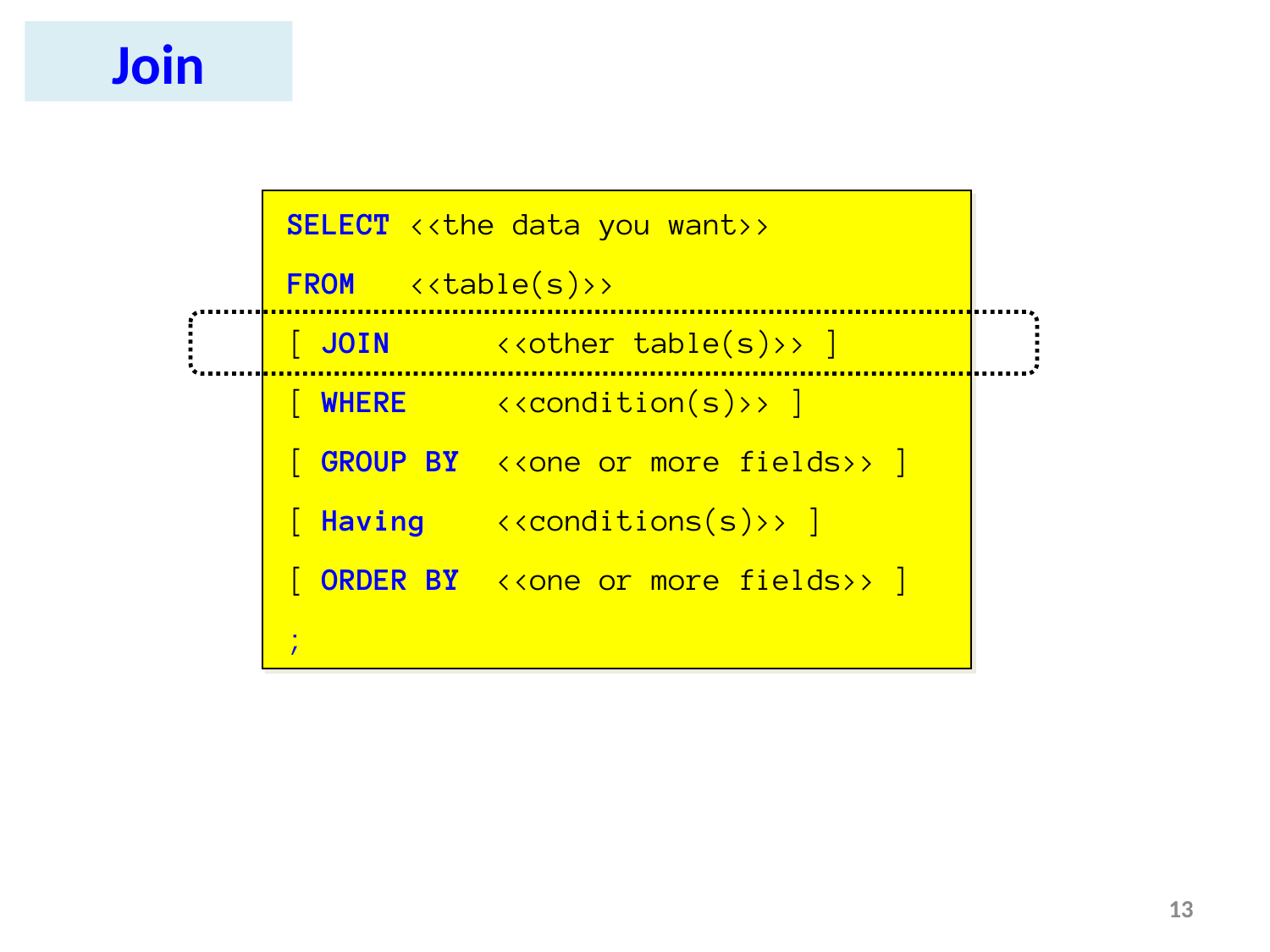

Join
SELECT <<the data you want>>
FROM   <<table(s)>>
[ JOIN      <<other table(s)>> ]
[ WHERE     <<condition(s)>> ]
[ GROUP BY  <<one or more fields>> ]
[ Having    <<conditions(s)>> ]
[ ORDER BY  <<one or more fields>> ]
;

13